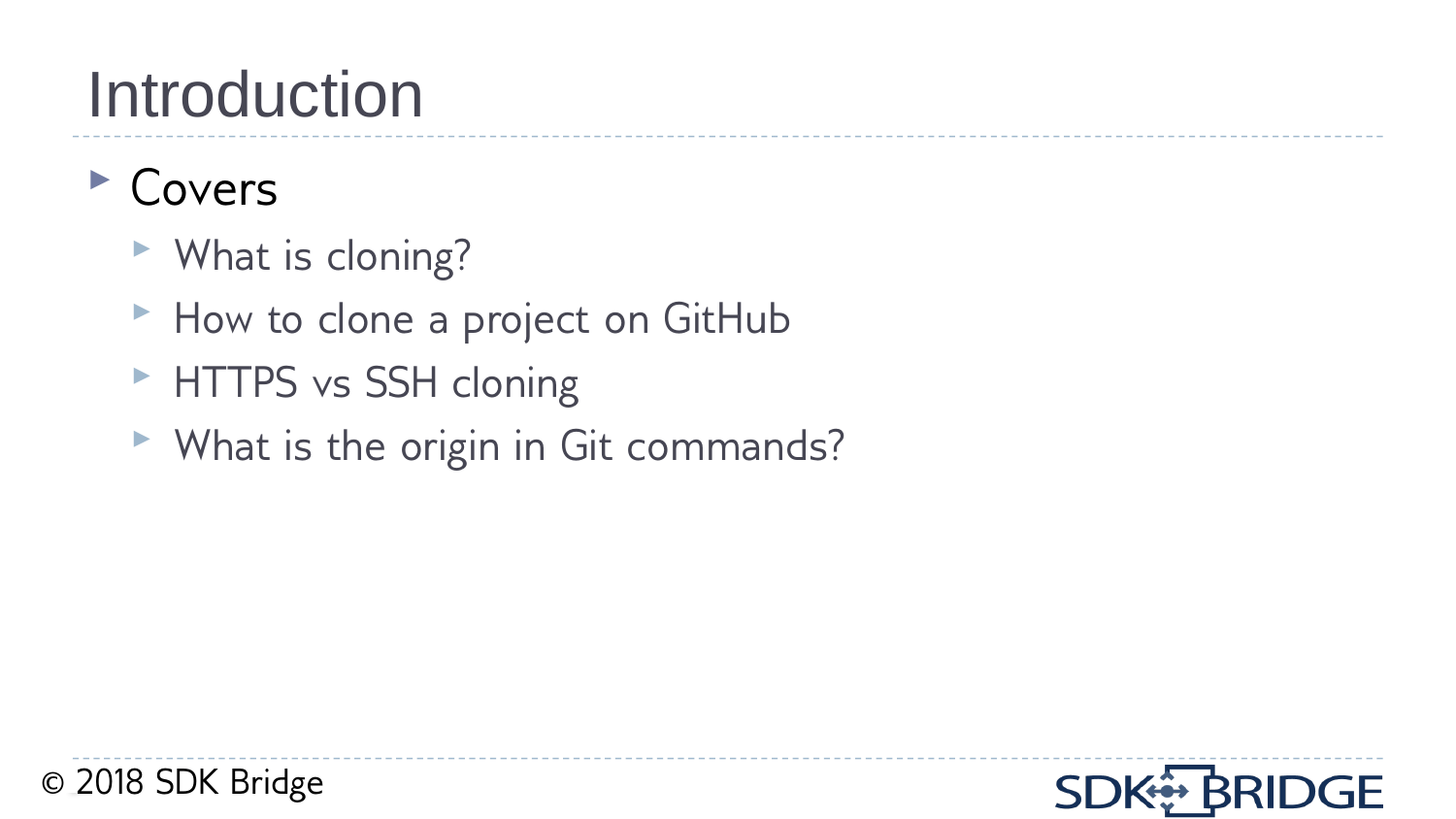

# Introduction
Covers
What is cloning?
How to clone a project on GitHub
HTTPS vs SSH cloning
What is the origin in Git commands?